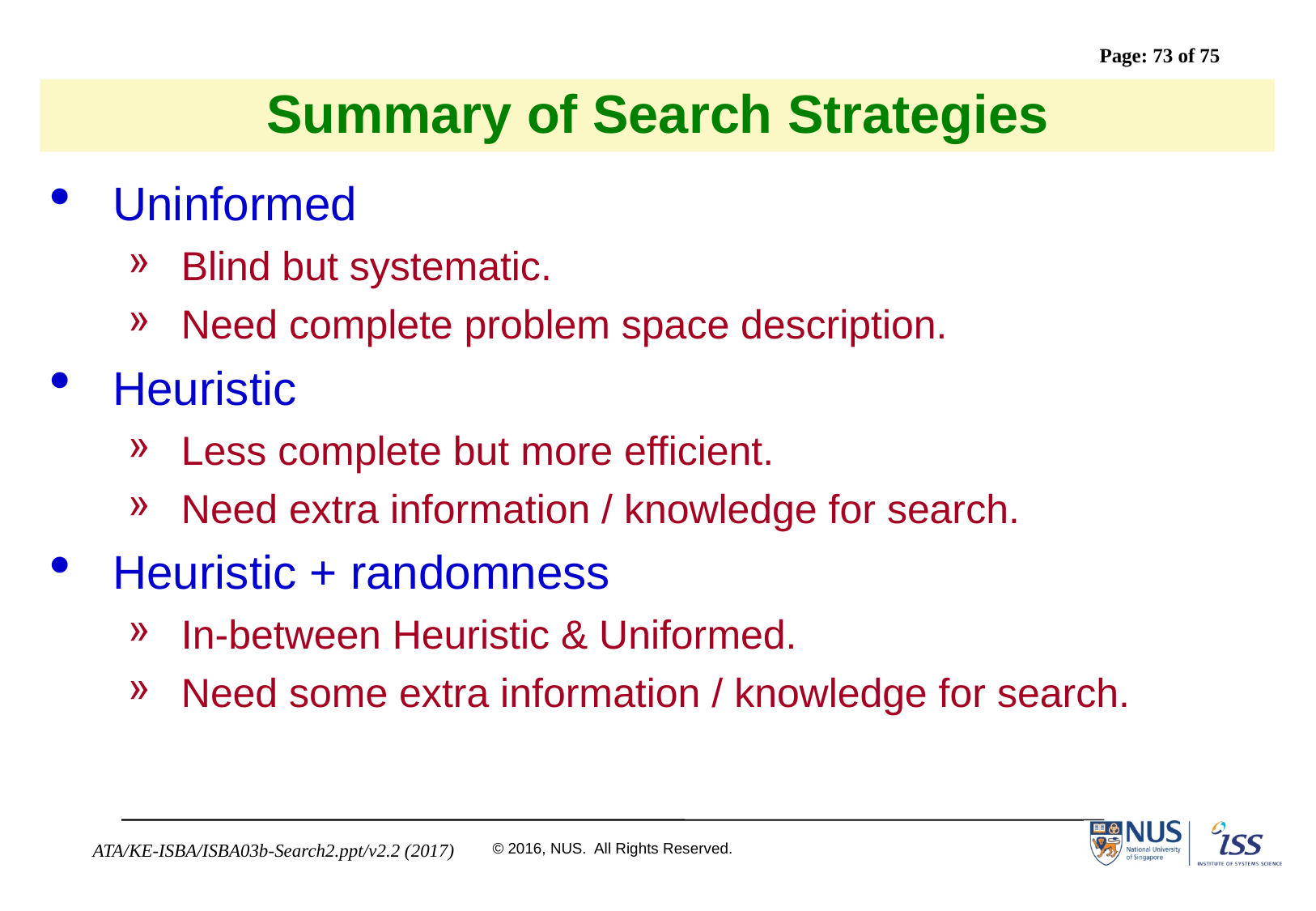

# Summary of Search Strategies
Uninformed
Blind but systematic.
Need complete problem space description.
Heuristic
Less complete but more efficient.
Need extra information / knowledge for search.
Heuristic + randomness
In-between Heuristic & Uniformed.
Need some extra information / knowledge for search.